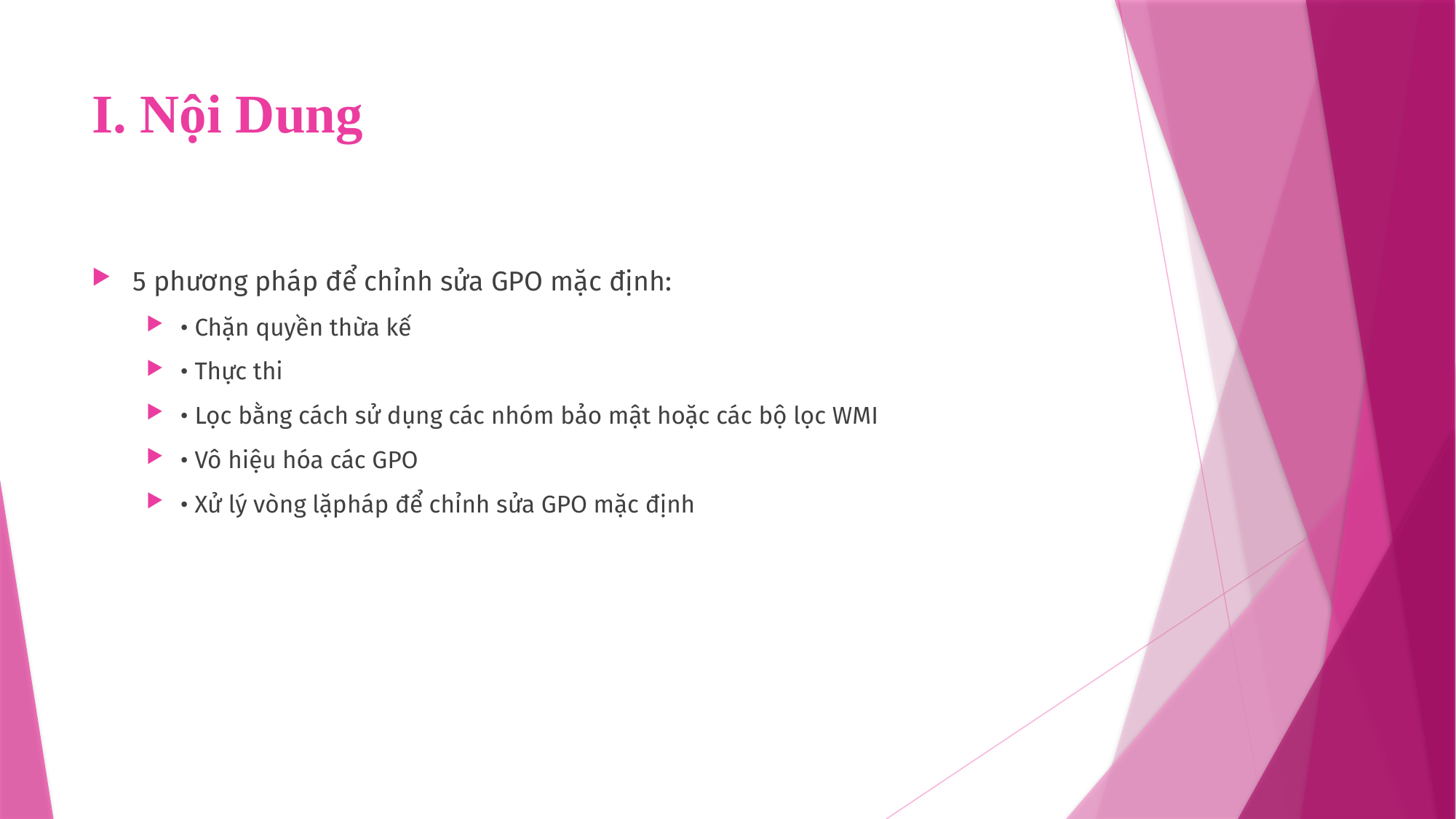

# I. Nội Dung
5 phương pháp để chỉnh sửa GPO mặc định:
• Chặn quyền thừa kế
• Thực thi
• Lọc bằng cách sử dụng các nhóm bảo mật hoặc các bộ lọc WMI
• Vô hiệu hóa các GPO
• Xử lý vòng lặpháp để chỉnh sửa GPO mặc định